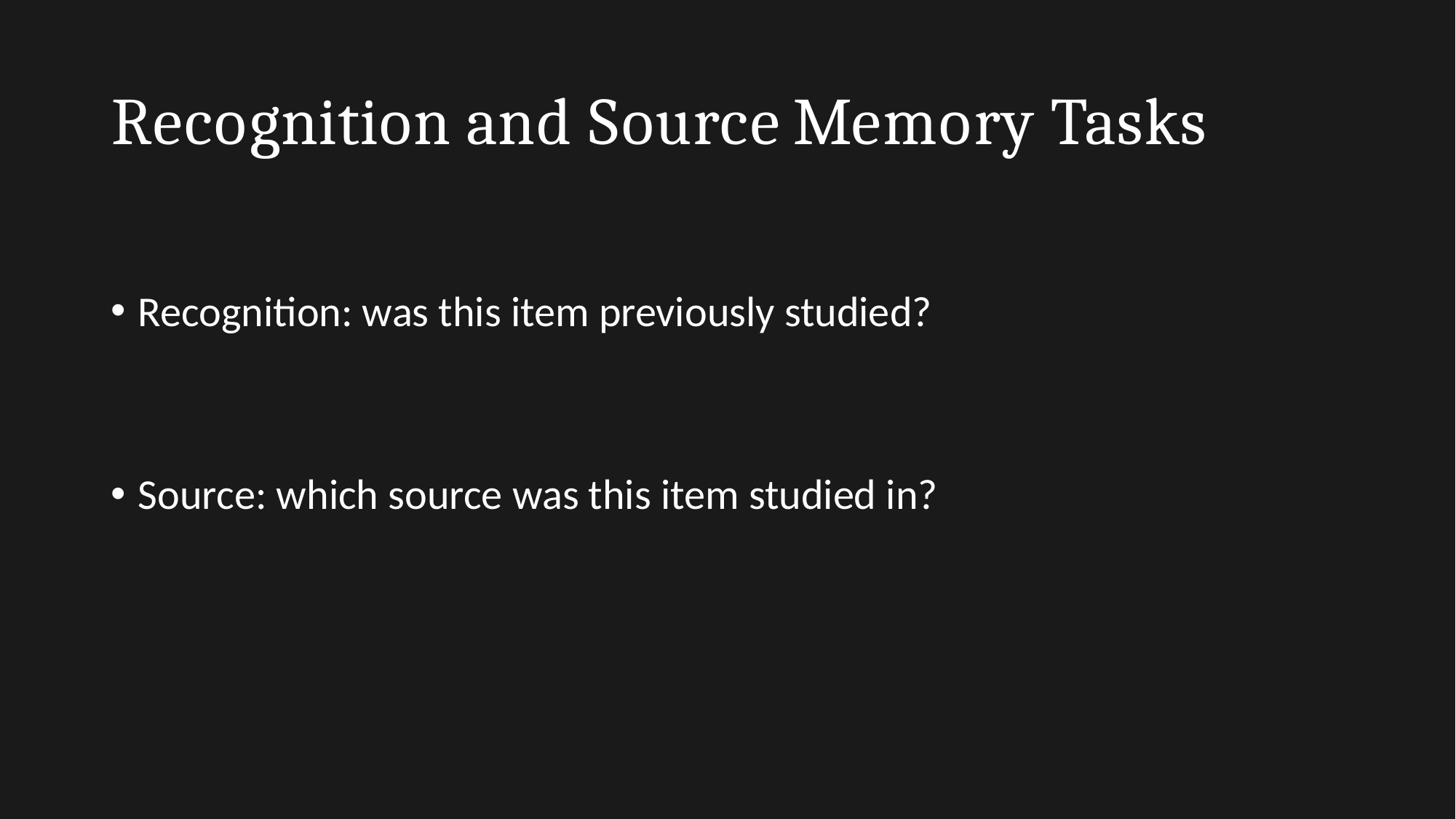

# Recognition and Source Memory Tasks

Recognition: was this item previously studied?

Source: which source was this item studied in?